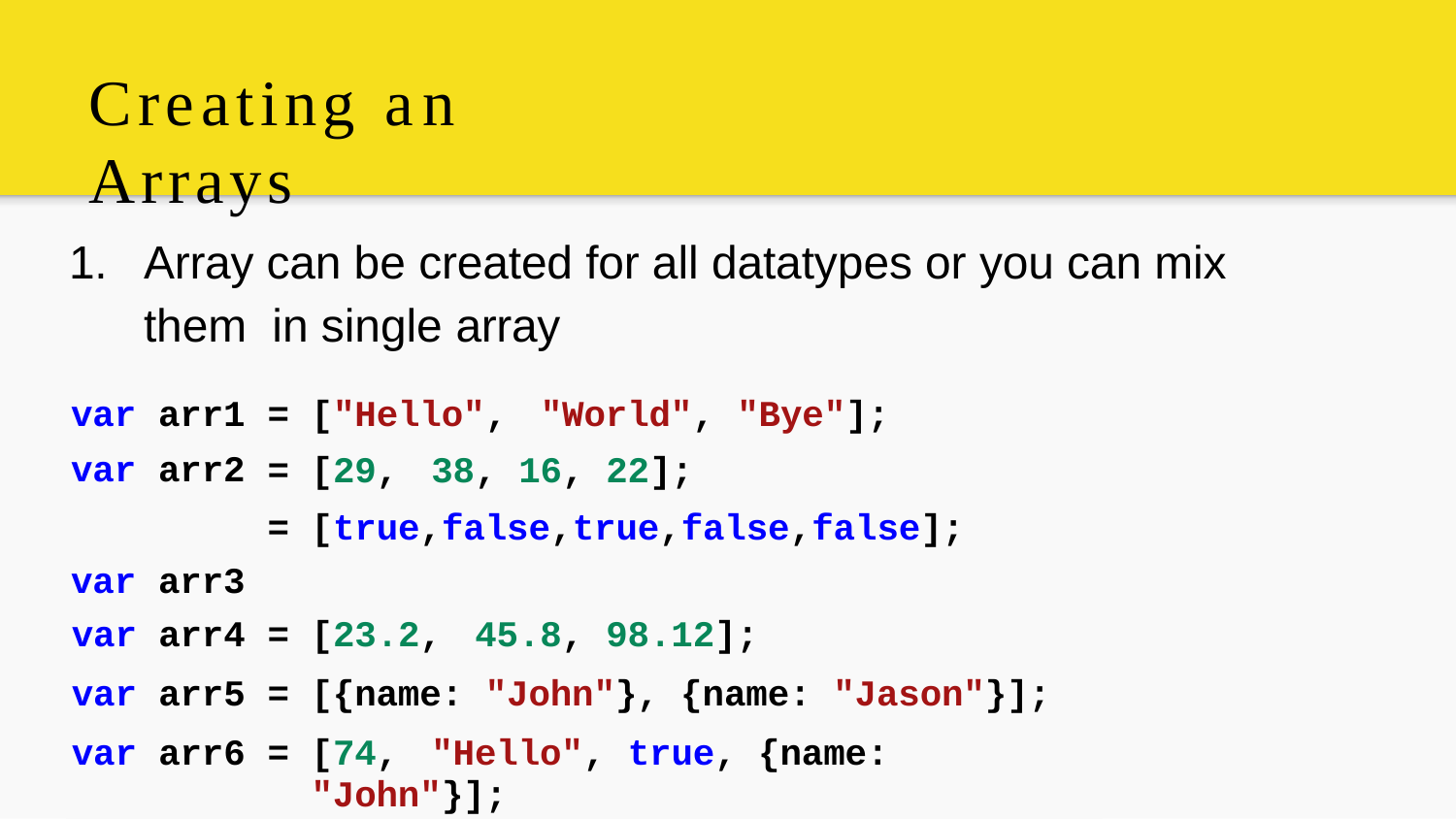

# Creating an Arrays

1.	Array can be created for all datatypes or you can mix them  in single array
| var var var | arr1 arr2 arr3 | = = = | ["Hello", "World", "Bye"]; [29, 38, 16, 22]; [true,false,true,false,false]; |
| --- | --- | --- | --- |
| var | arr4 | = | [23.2, 45.8, 98.12]; |
| var | arr5 | = | [{name: "John"}, {name: "Jason"}]; |
| var | arr6 | = | [74, "Hello", true, {name: "John"}]; |